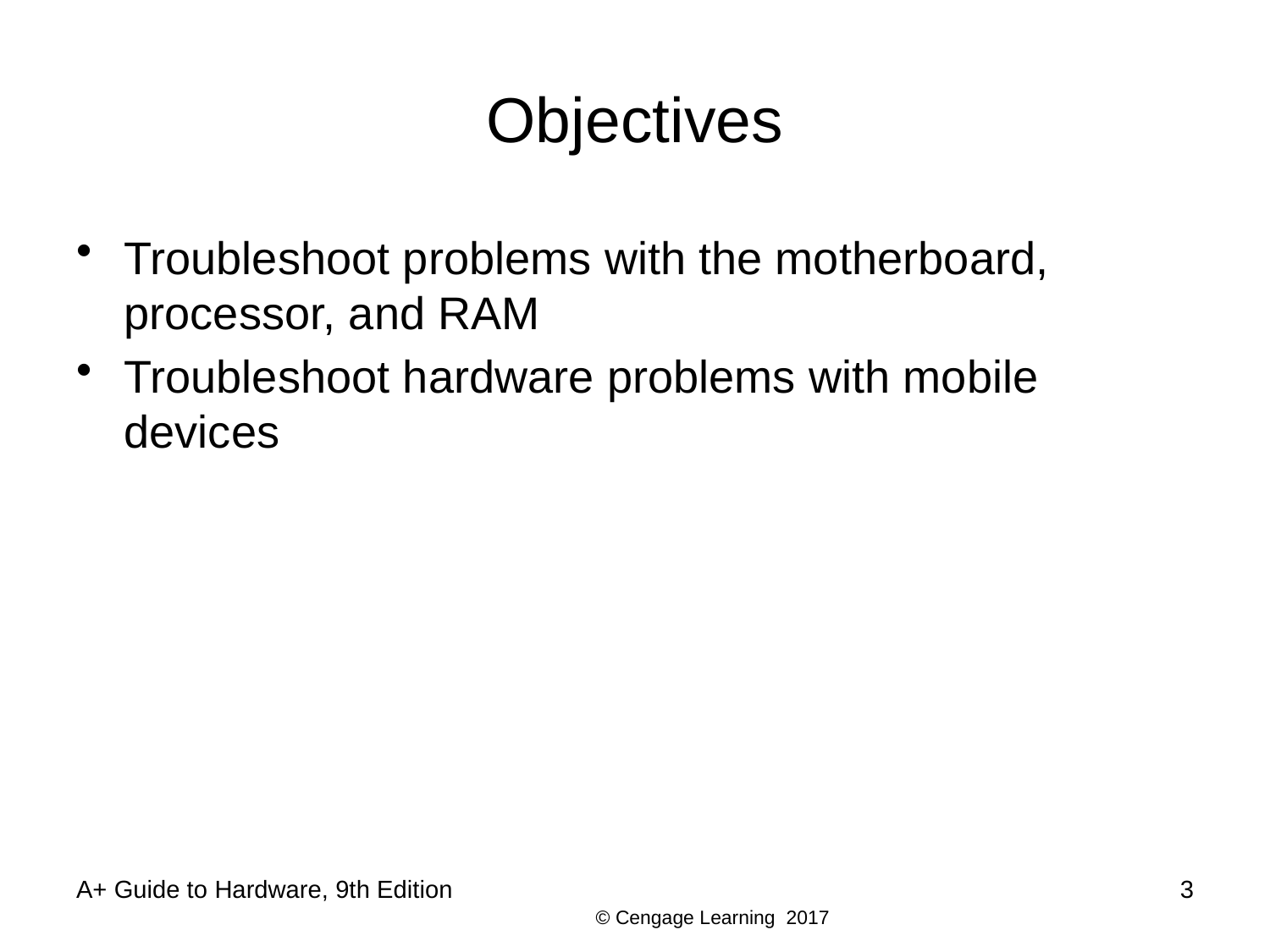

# Objectives
Troubleshoot problems with the motherboard, processor, and RAM
Troubleshoot hardware problems with mobile devices
A+ Guide to Hardware, 9th Edition
3